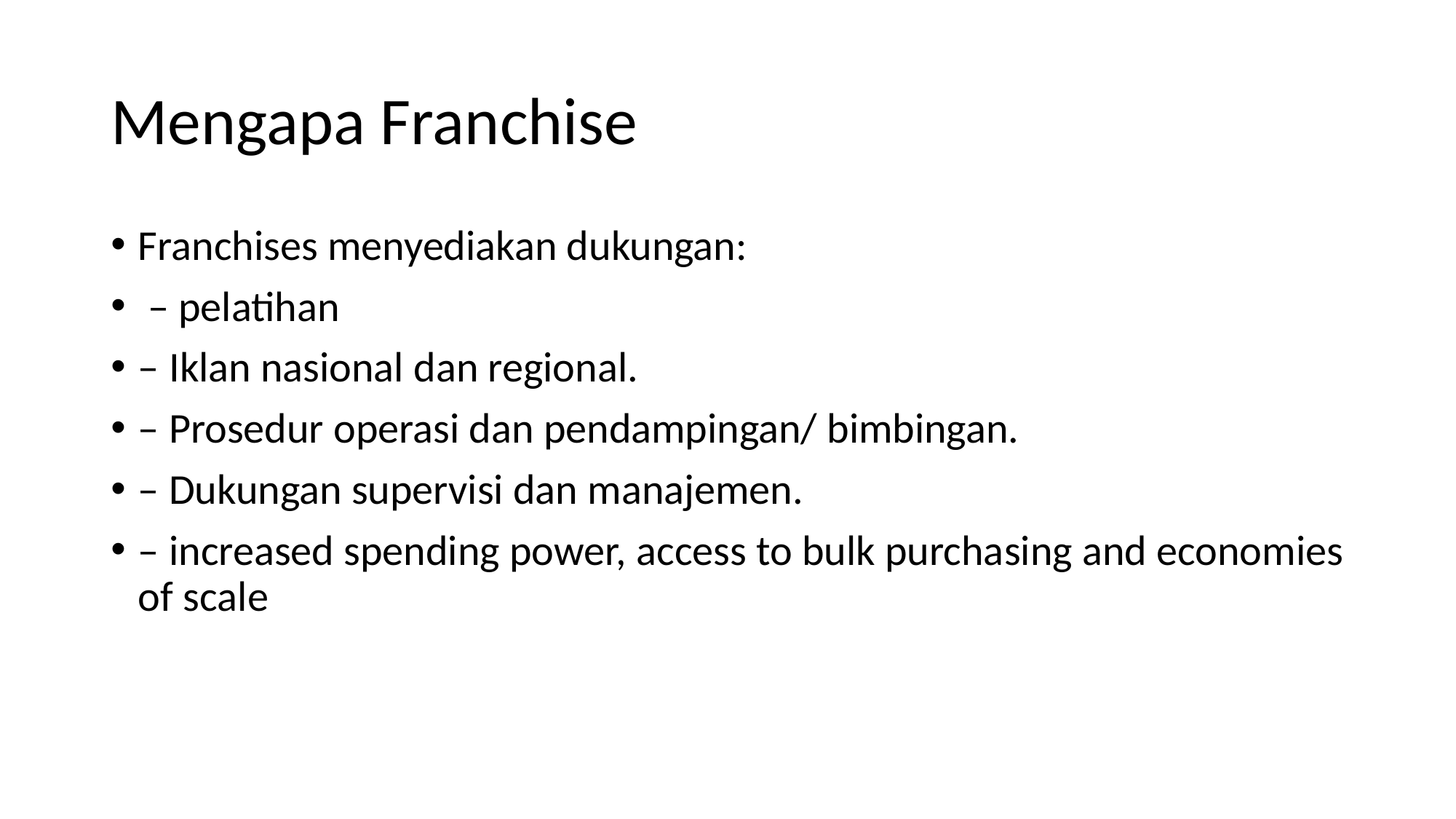

# Mengapa Franchise
Franchises menyediakan dukungan:
 – pelatihan
– Iklan nasional dan regional.
– Prosedur operasi dan pendampingan/ bimbingan.
– Dukungan supervisi dan manajemen.
– increased spending power, access to bulk purchasing and economies of scale